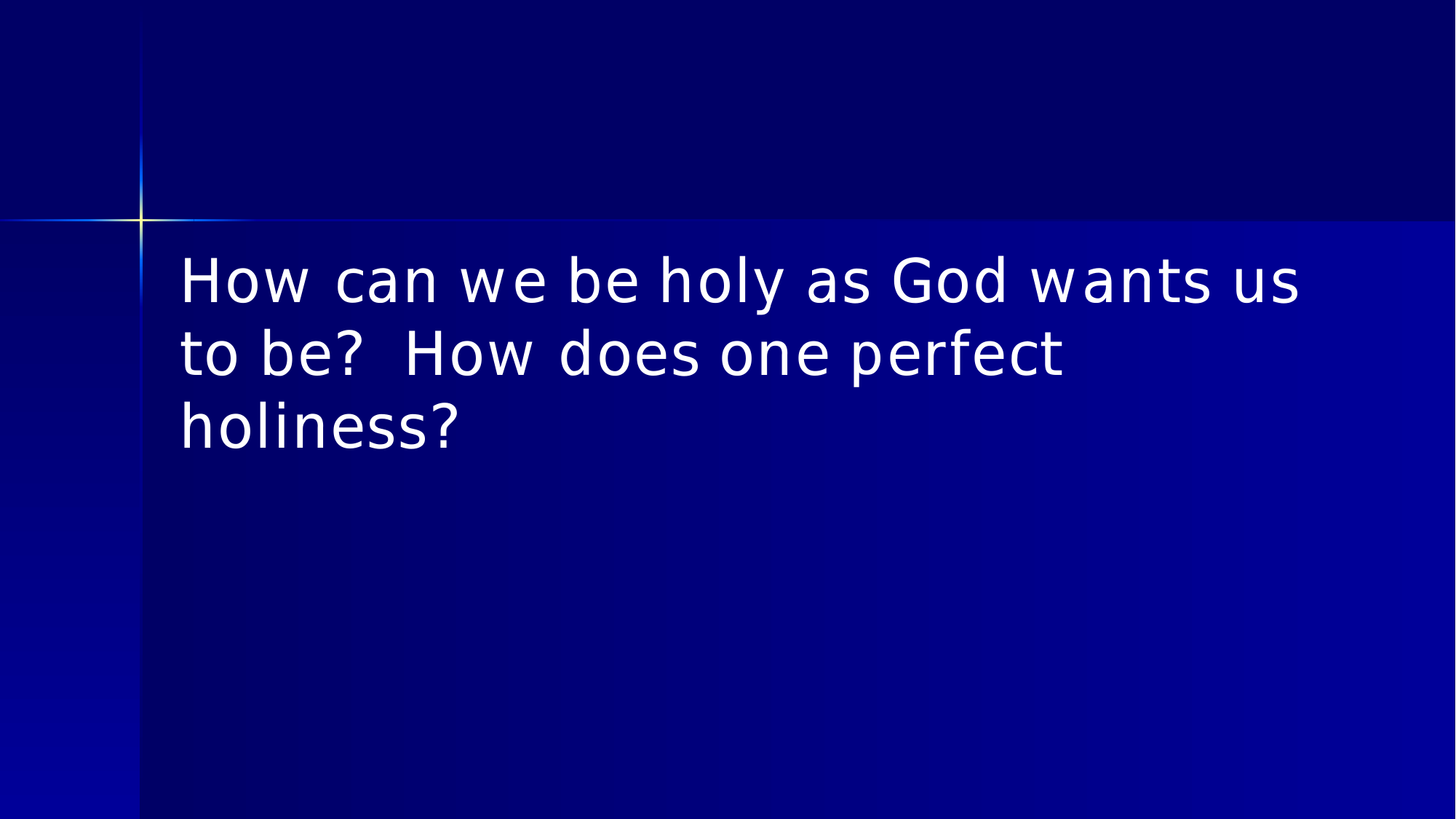

#
How can we be holy as God wants us to be?  How does one perfect holiness?